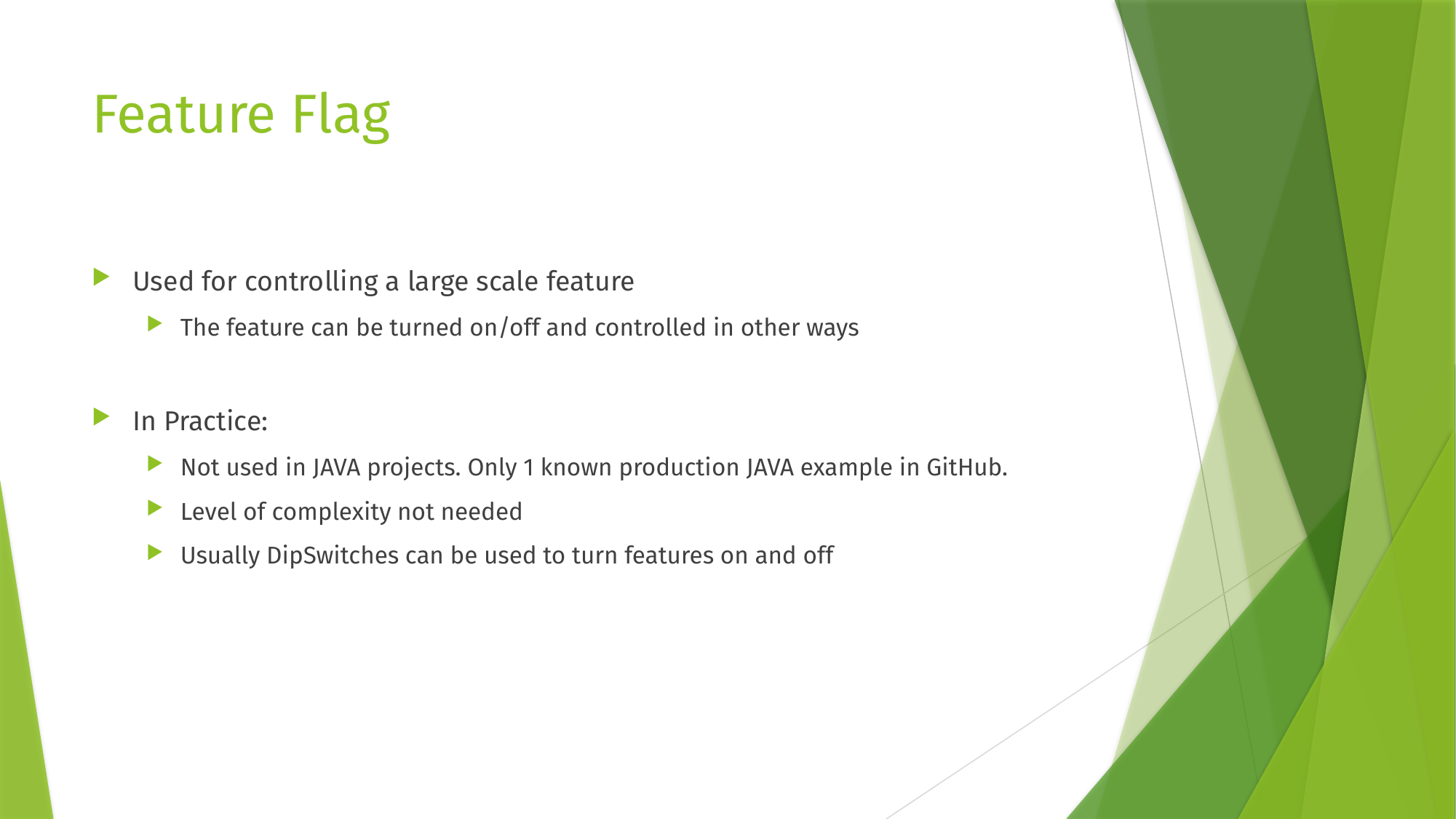

# Feature Flag
Used for controlling a large scale feature
The feature can be turned on/off and controlled in other ways

In Practice:
Not used in JAVA projects. Only 1 known production JAVA example in GitHub.
Level of complexity not needed
Usually DipSwitches can be used to turn features on and off